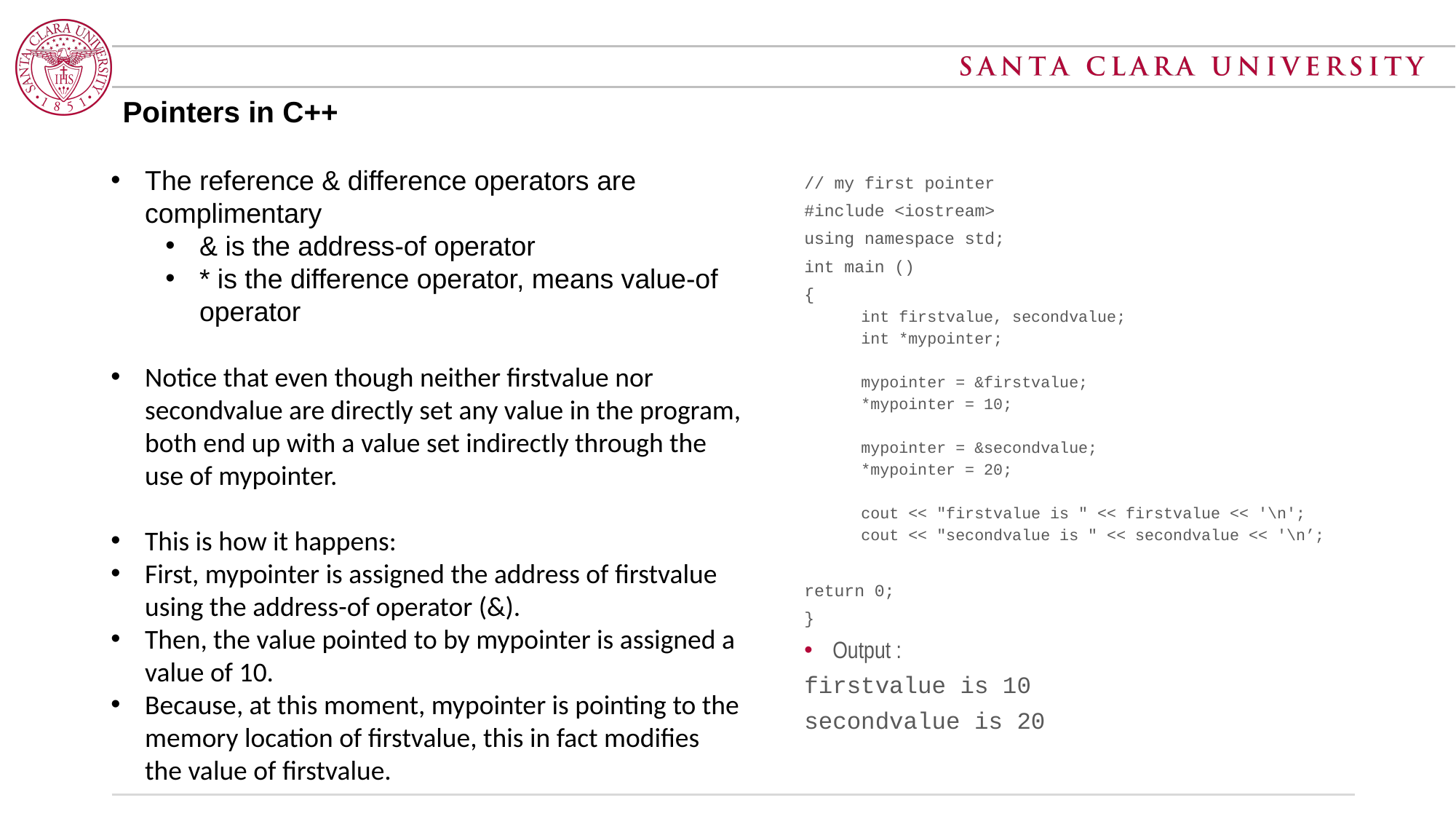

# Pointers in C++

The reference & difference operators are complimentary
& is the address-of operator
* is the difference operator, means value-of operator

Notice that even though neither firstvalue nor secondvalue are directly set any value in the program, both end up with a value set indirectly through the use of mypointer.

This is how it happens:
First, mypointer is assigned the address of firstvalue using the address-of operator (&).
Then, the value pointed to by mypointer is assigned a value of 10.
Because, at this moment, mypointer is pointing to the memory location of firstvalue, this in fact modifies the value of firstvalue.

// my first pointer
#include <iostream>
using namespace std;
int main ()
{
int firstvalue, secondvalue;
int *mypointer;

mypointer = &firstvalue;
*mypointer = 10;

mypointer = &secondvalue;
*mypointer = 20;

cout << "firstvalue is " << firstvalue << '\n';
cout << "secondvalue is " << secondvalue << '\n’;

return 0;
}
Output :
firstvalue is 10
secondvalue is 20